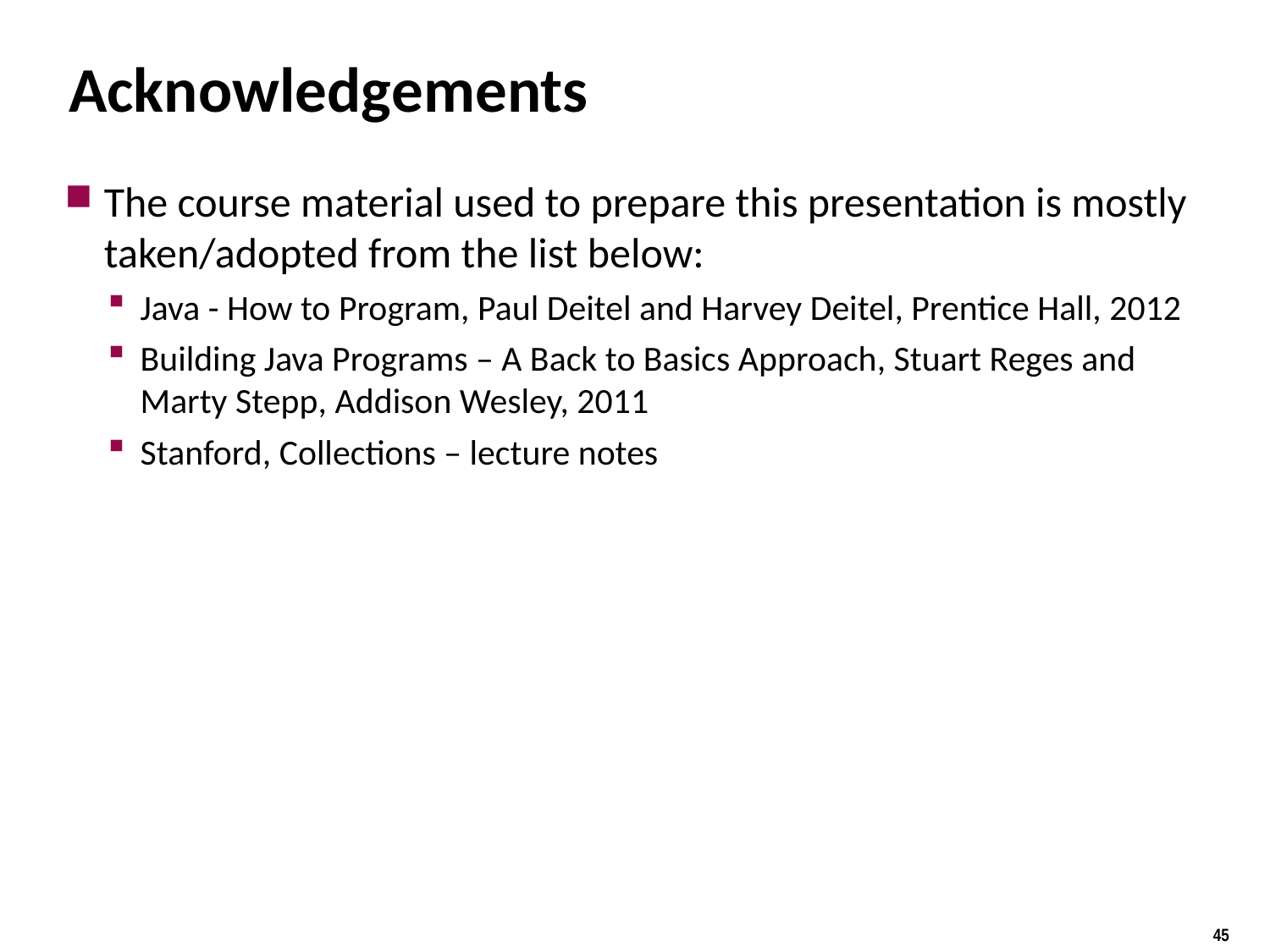

# Acknowledgements
The course material used to prepare this presentation is mostly taken/adopted from the list below:
Java - How to Program, Paul Deitel and Harvey Deitel, Prentice Hall, 2012
Building Java Programs – A Back to Basics Approach, Stuart Reges and Marty Stepp, Addison Wesley, 2011
Stanford, Collections – lecture notes